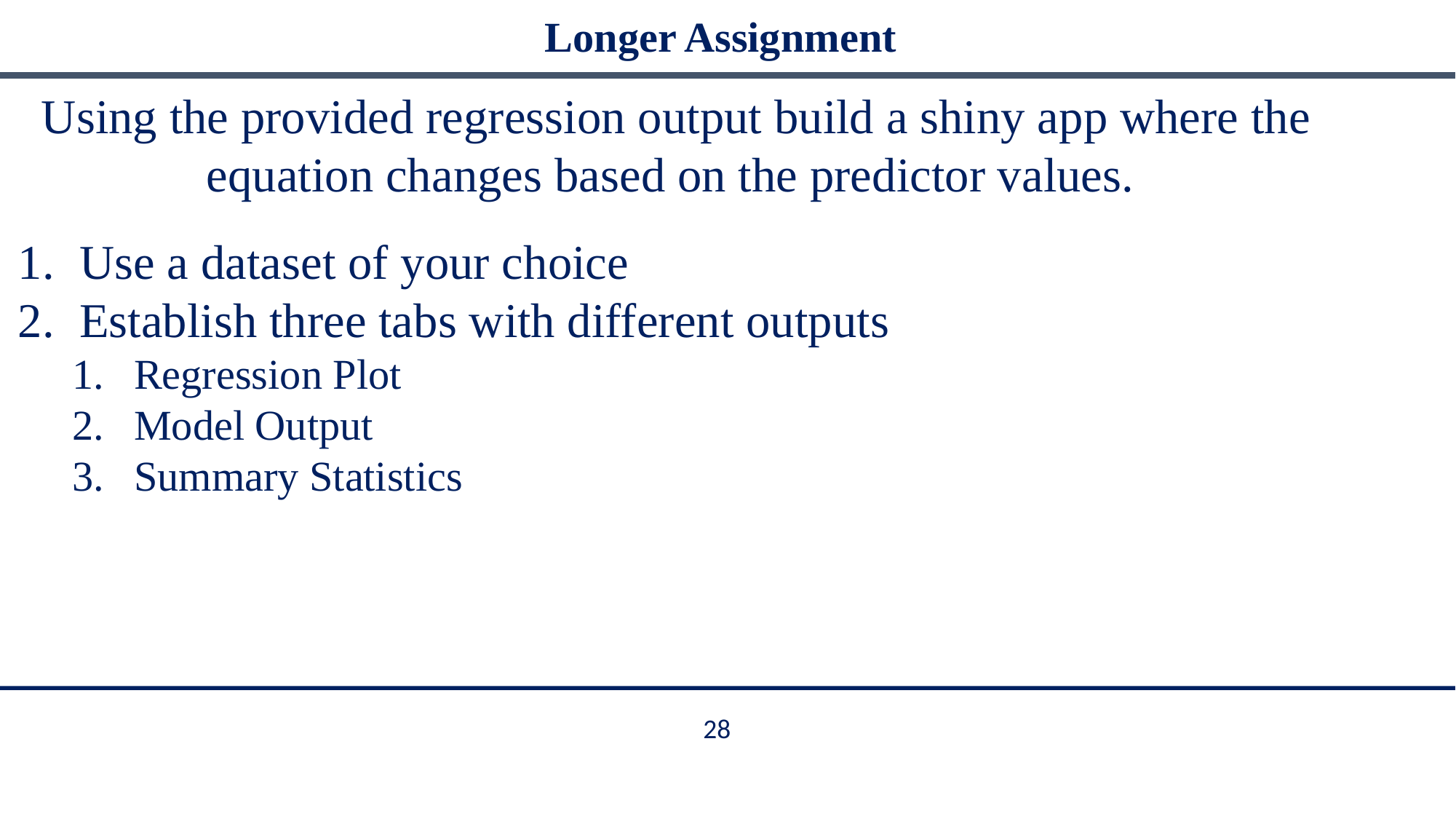

# Longer Assignment
Using the provided regression output build a shiny app where the equation changes based on the predictor values.

Use a dataset of your choice
Establish three tabs with different outputs
Regression Plot
Model Output
Summary Statistics